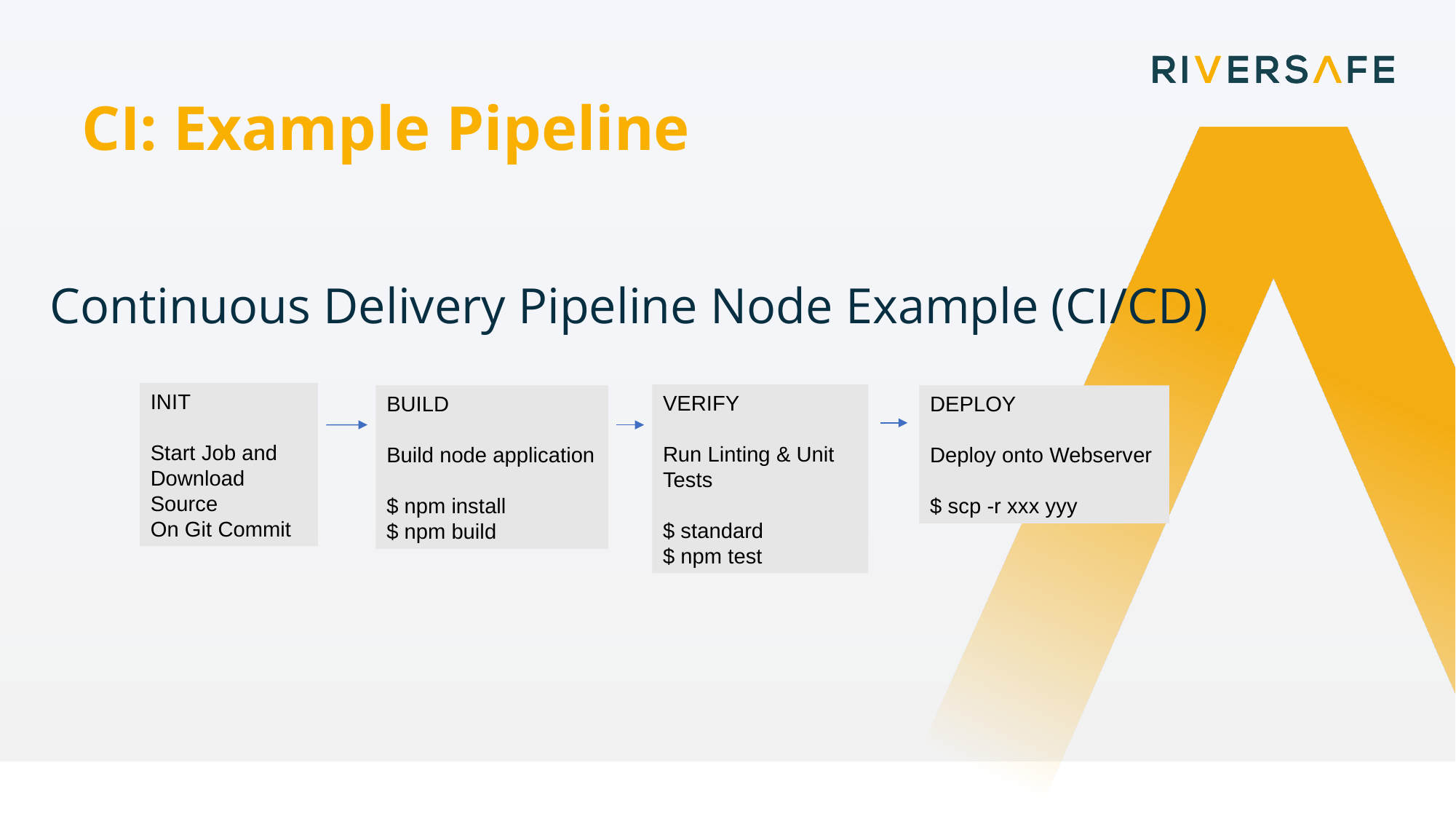

CI: Example Pipeline
Continuous Delivery Pipeline Node Example (CI/CD)

INIT
Start Job and
Download
Source
On Git Commit
VERIFY
Run Linting & Unit Tests
$ standard
$ npm test
BUILD
Build node application
$ npm install
$ npm build
DEPLOY
Deploy onto Webserver
$ scp -r xxx yyy